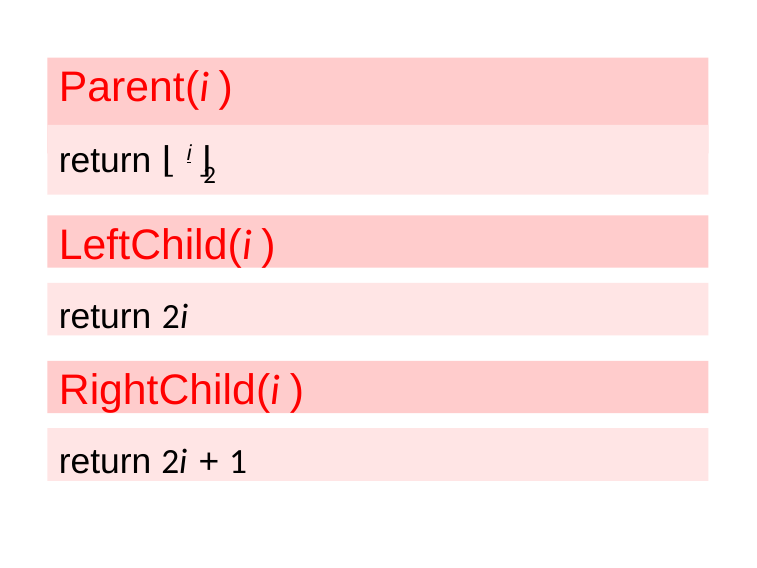

# Parent(i )

return ⌊ i ⌋
2
LeftChild(i )
return 2i
RightChild(i )
return 2i + 1